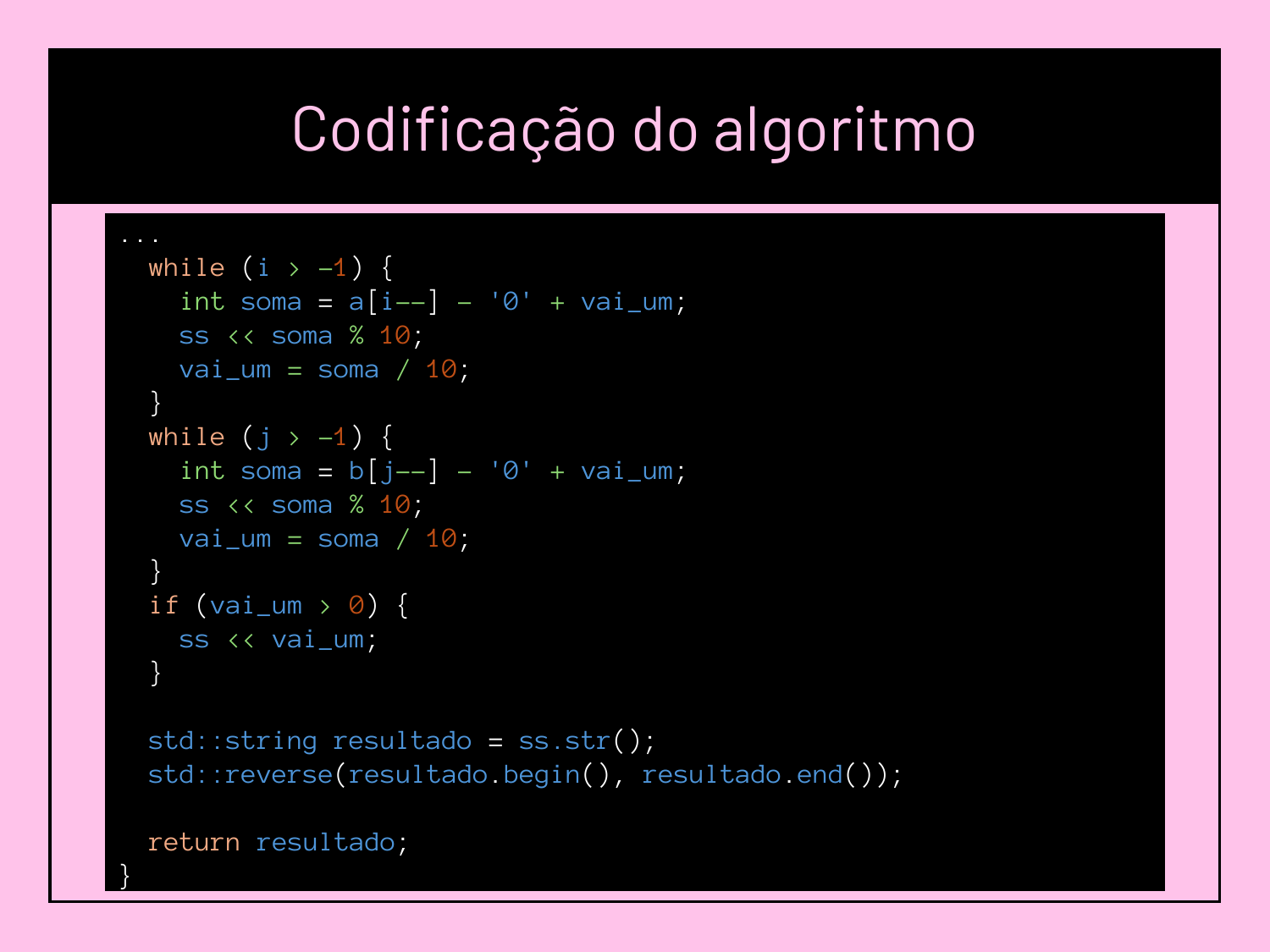

Codificação do algoritmo
...
  while (i > -1) {
    int soma = a[i--] - '0' + vai_um;
    ss << soma % 10;
    vai_um = soma / 10;
  }
  while (j > -1) {
    int soma = b[j--] - '0' + vai_um;
    ss << soma % 10;
    vai_um = soma / 10;
  }
  if (vai_um > 0) {
    ss << vai_um;
  }

  std::string resultado = ss.str();
  std::reverse(resultado.begin(), resultado.end());

  return resultado;
}